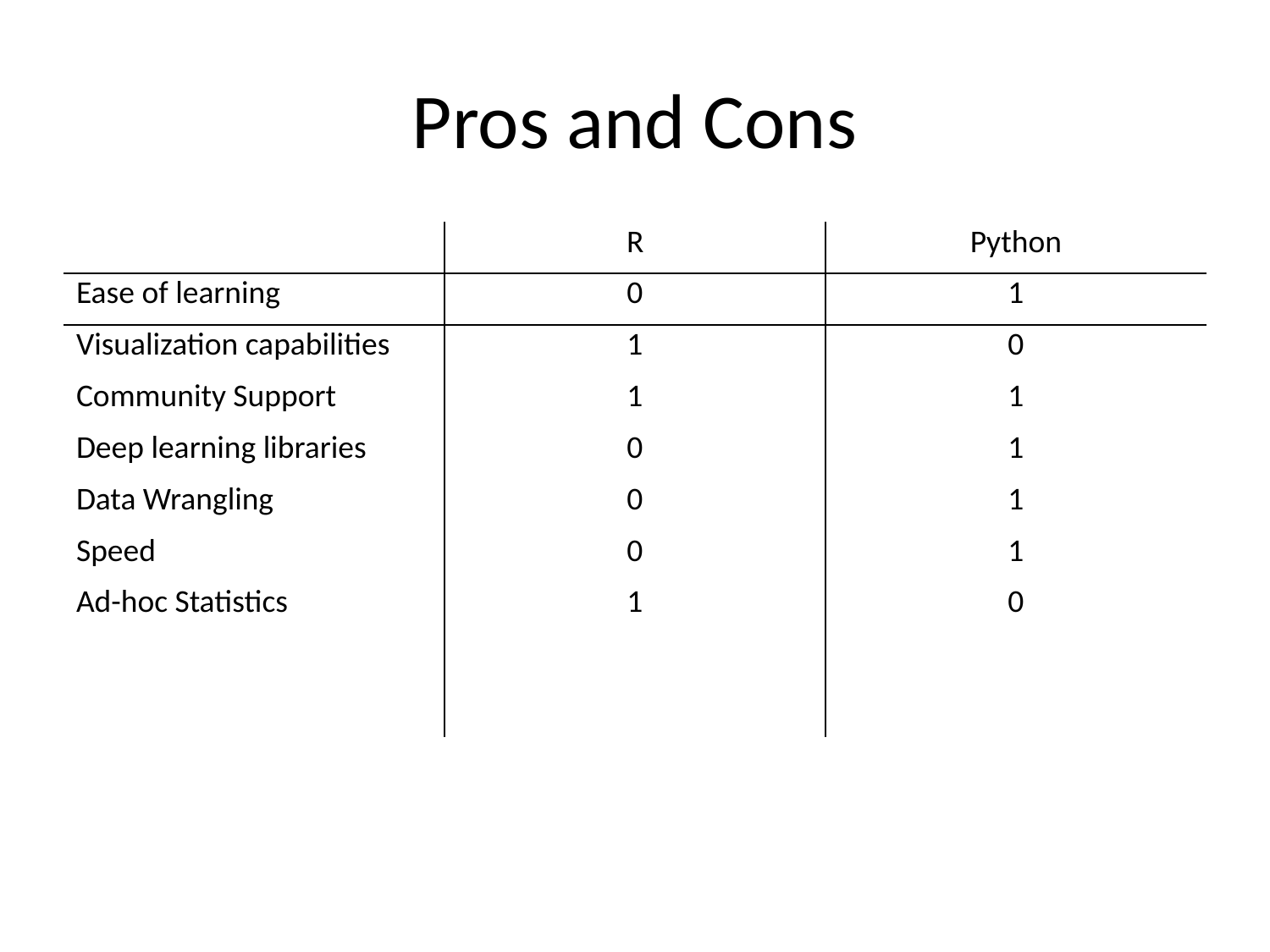

# Pros and Cons
|  | R | Python |
| --- | --- | --- |
| Ease of learning | 0 | 1 |
| Visualization capabilities | 1 | 0 |
| Community Support | 1 | 1 |
| Deep learning libraries | 0 | 1 |
| Data Wrangling | 0 | 1 |
| Speed | 0 | 1 |
| Ad-hoc Statistics | 1 | 0 |
|  |  |  |
|  |  |  |